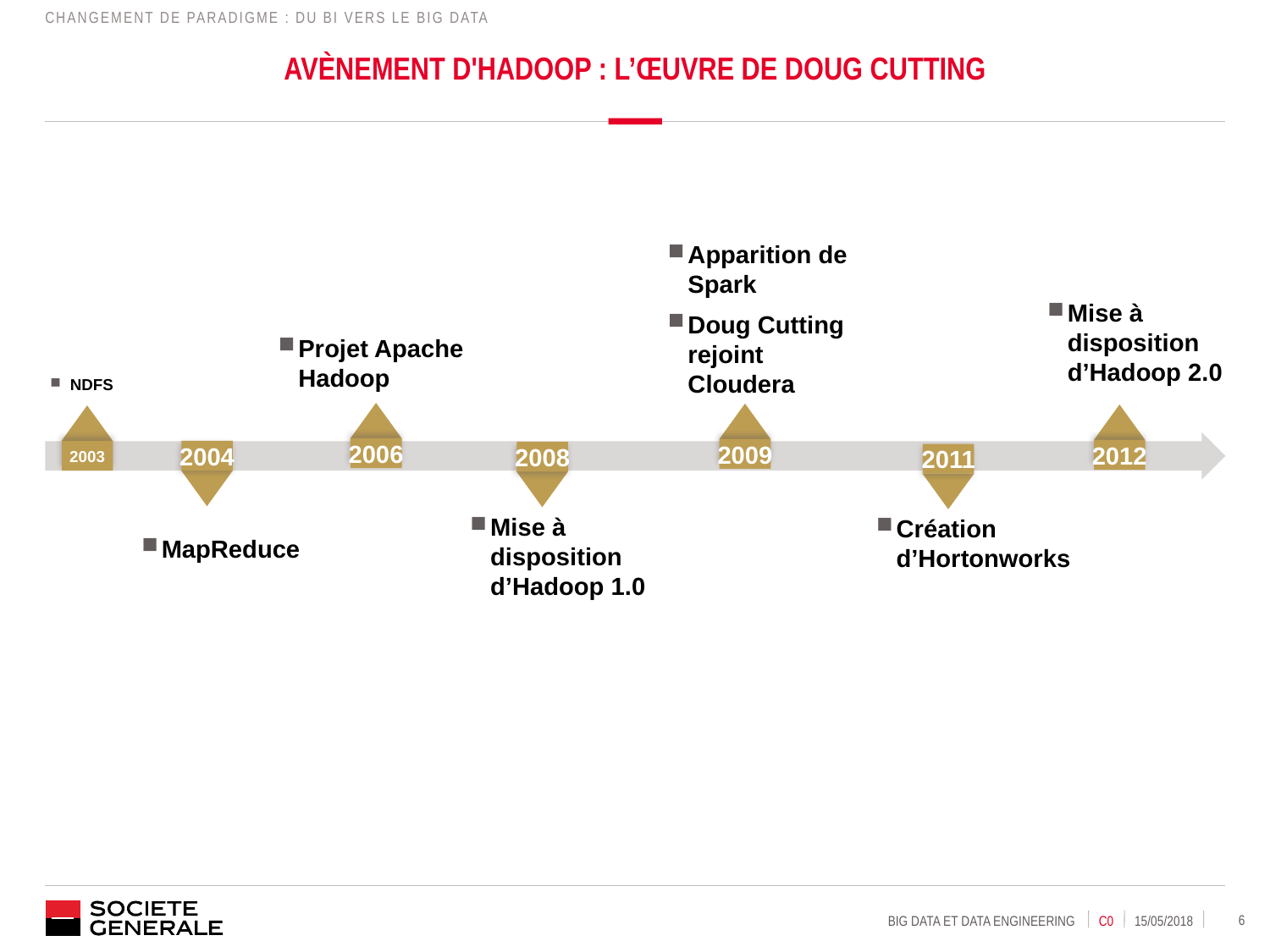

CHANGEMENT DE PARADIGME : DU BI VERS LE BIG DATA
# Avènement d'Hadoop : L’œuvre de doug cutting
Apparition de Spark
Doug Cutting rejoint Cloudera

Mise à disposition d’Hadoop 2.0
Projet Apache Hadoop
NDFS

2006

2009

2012

2003

2004

2008

2011
Mise à disposition d’Hadoop 1.0
Création d’Hortonworks
MapReduce